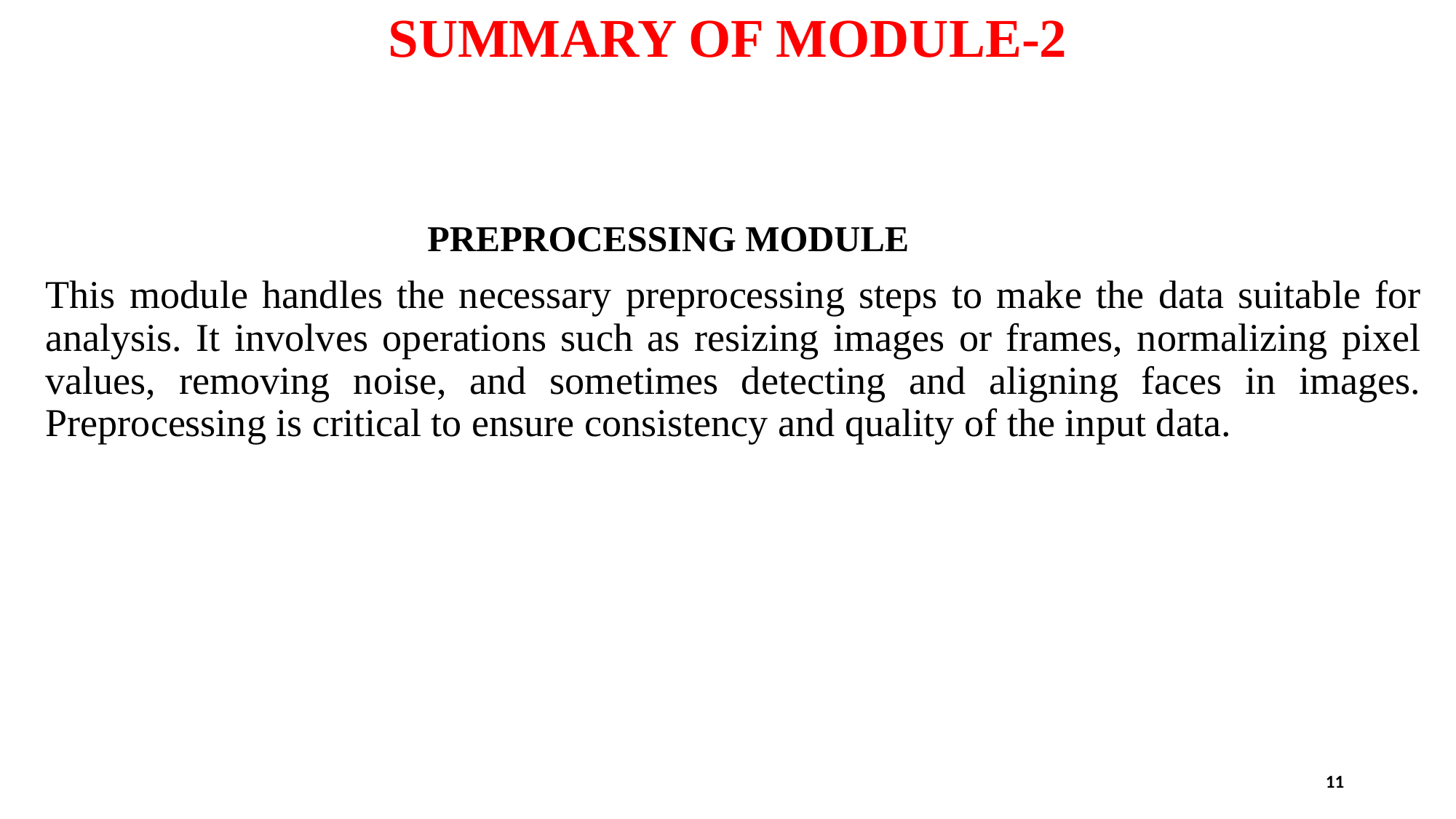

# SUMMARY OF MODULE-2
                                          PREPROCESSING MODULE
This module handles the necessary preprocessing steps to make the data suitable for analysis. It involves operations such as resizing images or frames, normalizing pixel values, removing noise, and sometimes detecting and aligning faces in images. Preprocessing is critical to ensure consistency and quality of the input data.
11